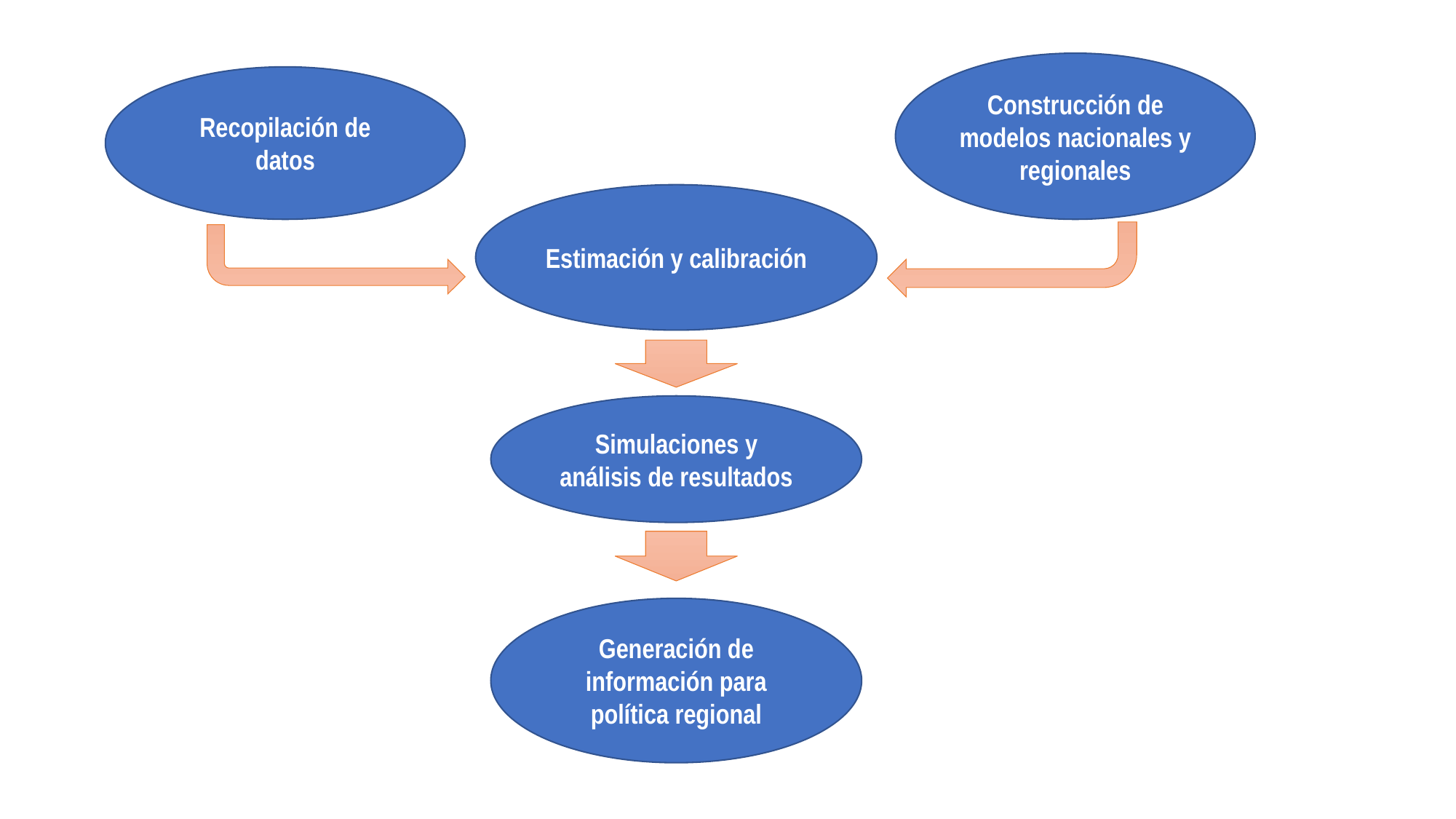

Construcción de modelos nacionales y regionales
Recopilación de datos
Estimación y calibración

Simulaciones y análisis de resultados

Generación de información para política regional